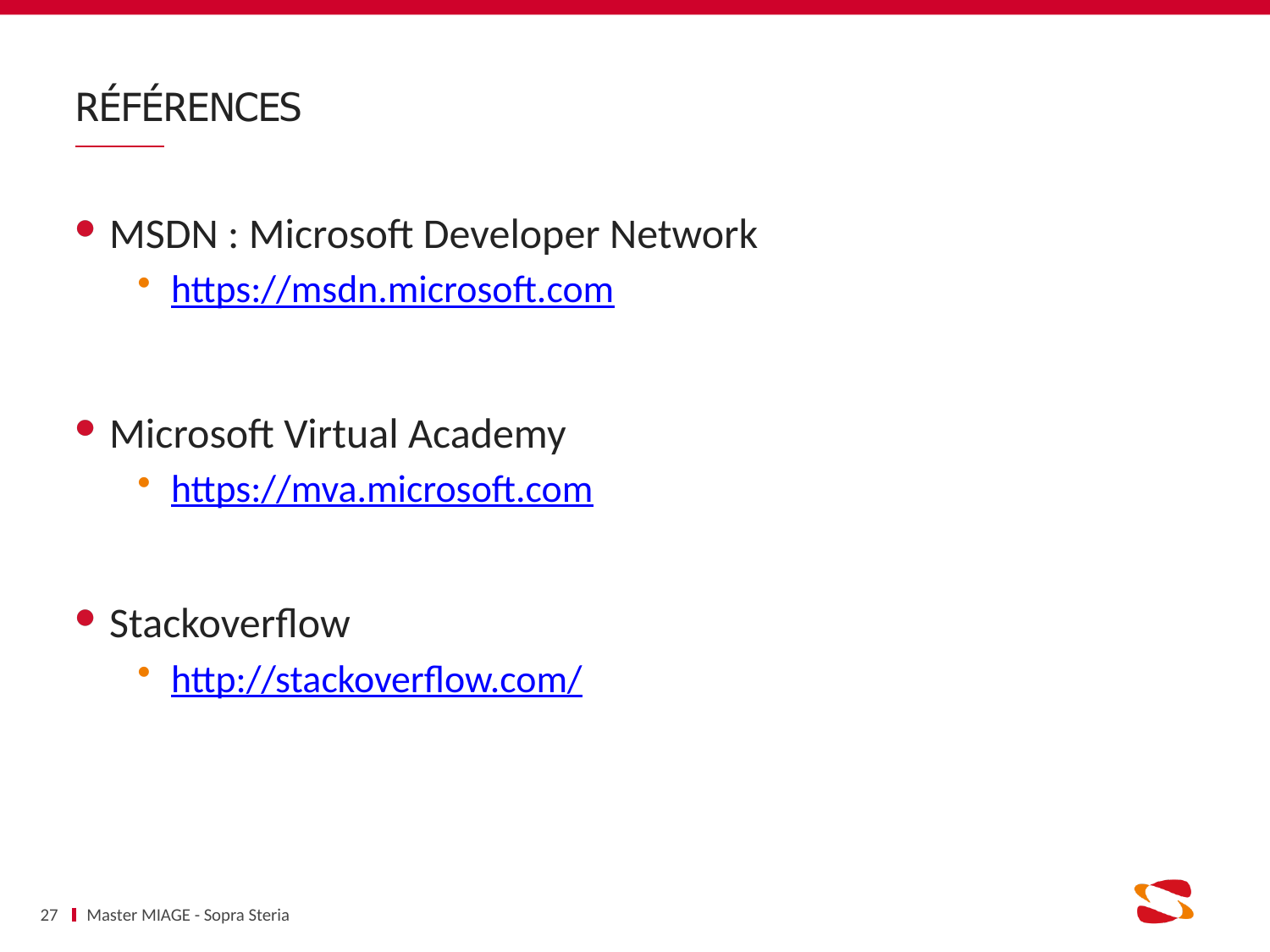

# Références
MSDN : Microsoft Developer Network
https://msdn.microsoft.com

Microsoft Virtual Academy
https://mva.microsoft.com

Stackoverflow
http://stackoverflow.com/

27
Master MIAGE - Sopra Steria